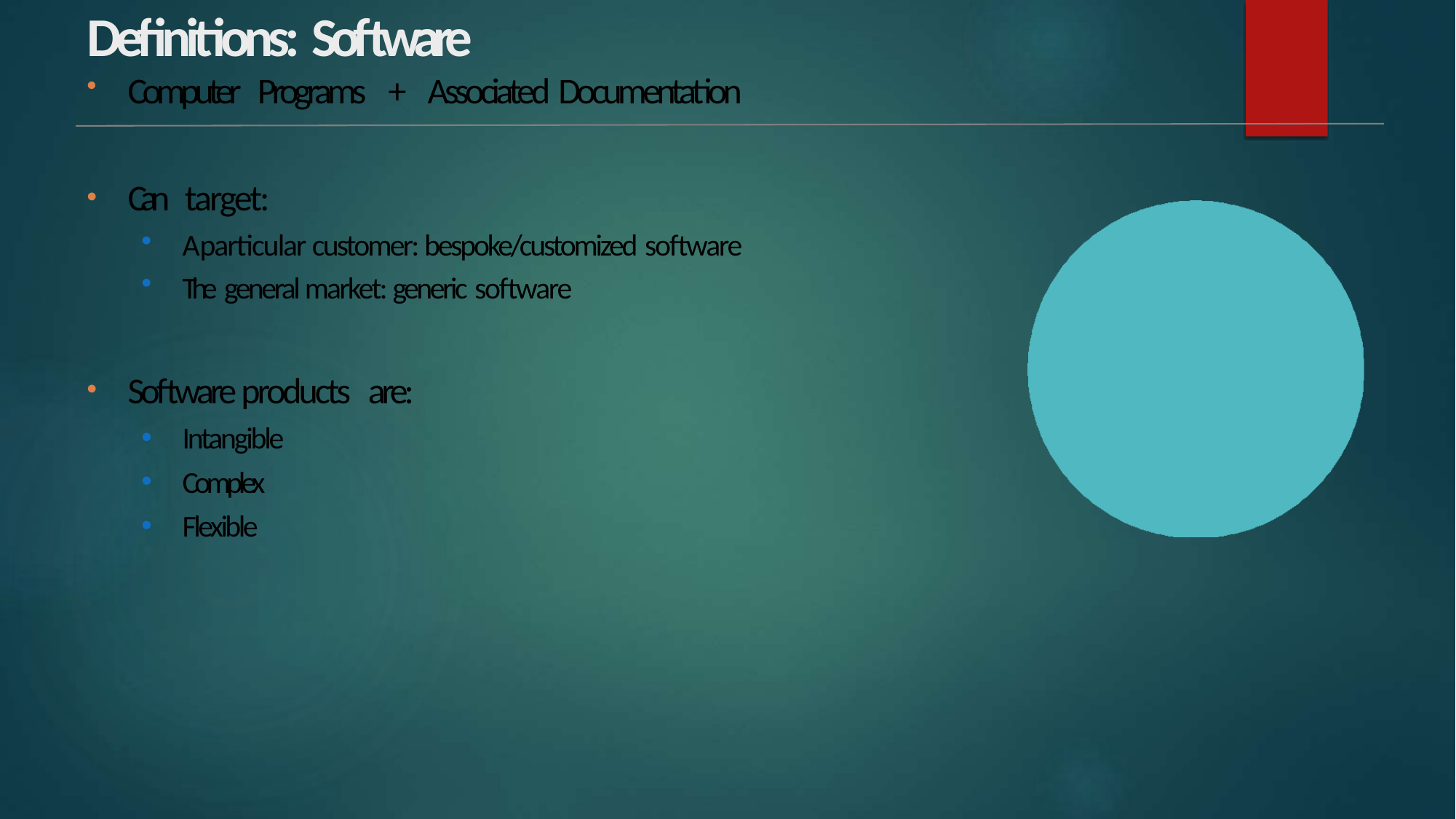

# Definitions: Software
Computer     Programs      +        Associated Documentation

C  a   n           target:
A particular customer: bespoke/customized software
The general market: generic software

Software products     are:
Intangible
Complex
Flexible